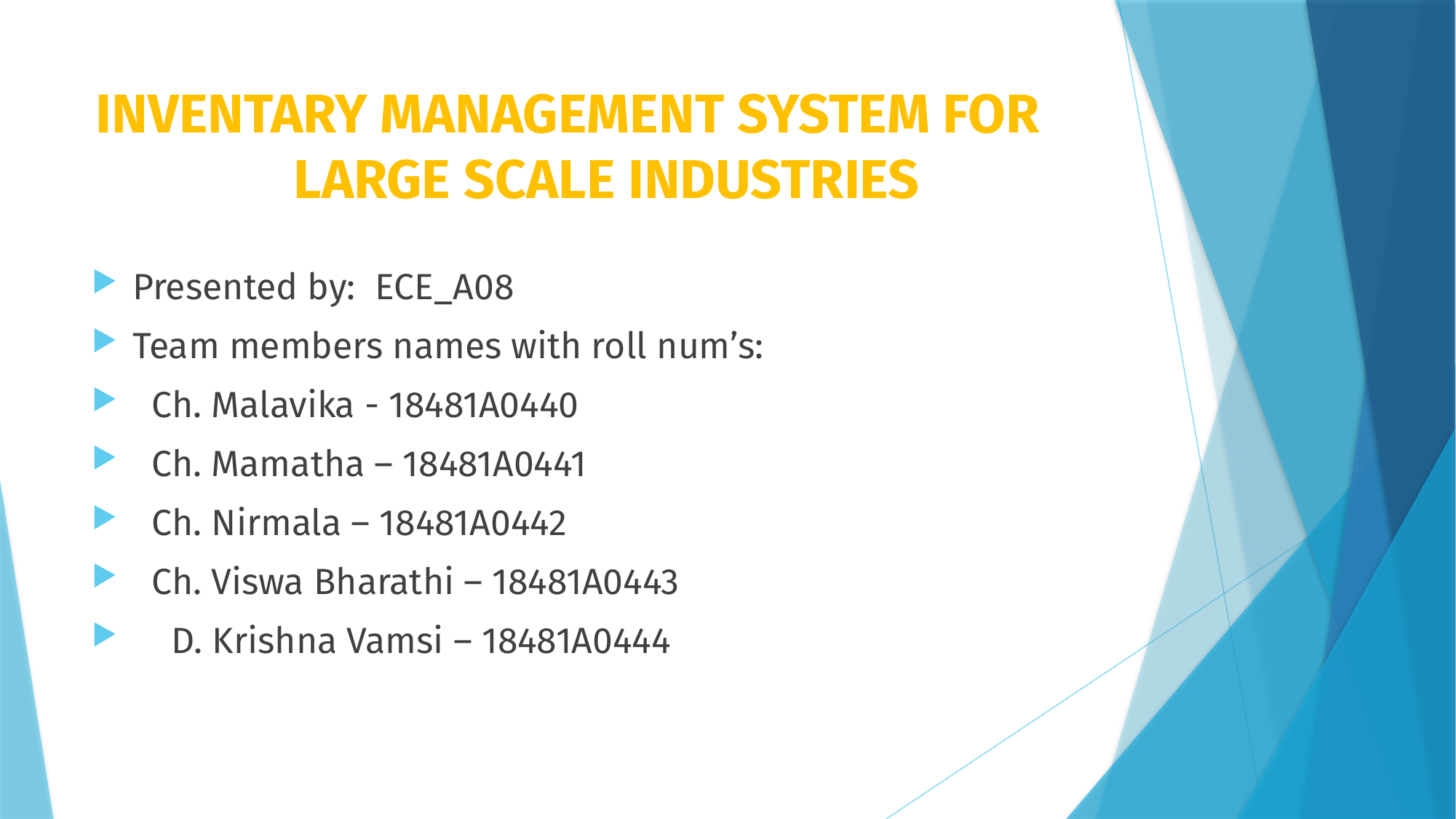

# INVENTARY MANAGEMENT SYSTEM FOR       LARGE SCALE INDUSTRIES
Presented by:  ECE_A08
Team members names with roll num’s:
  Ch. Malavika - 18481A0440
  Ch. Mamatha – 18481A0441
  Ch. Nirmala – 18481A0442
  Ch. Viswa Bharathi – 18481A0443
    D. Krishna Vamsi – 18481A0444